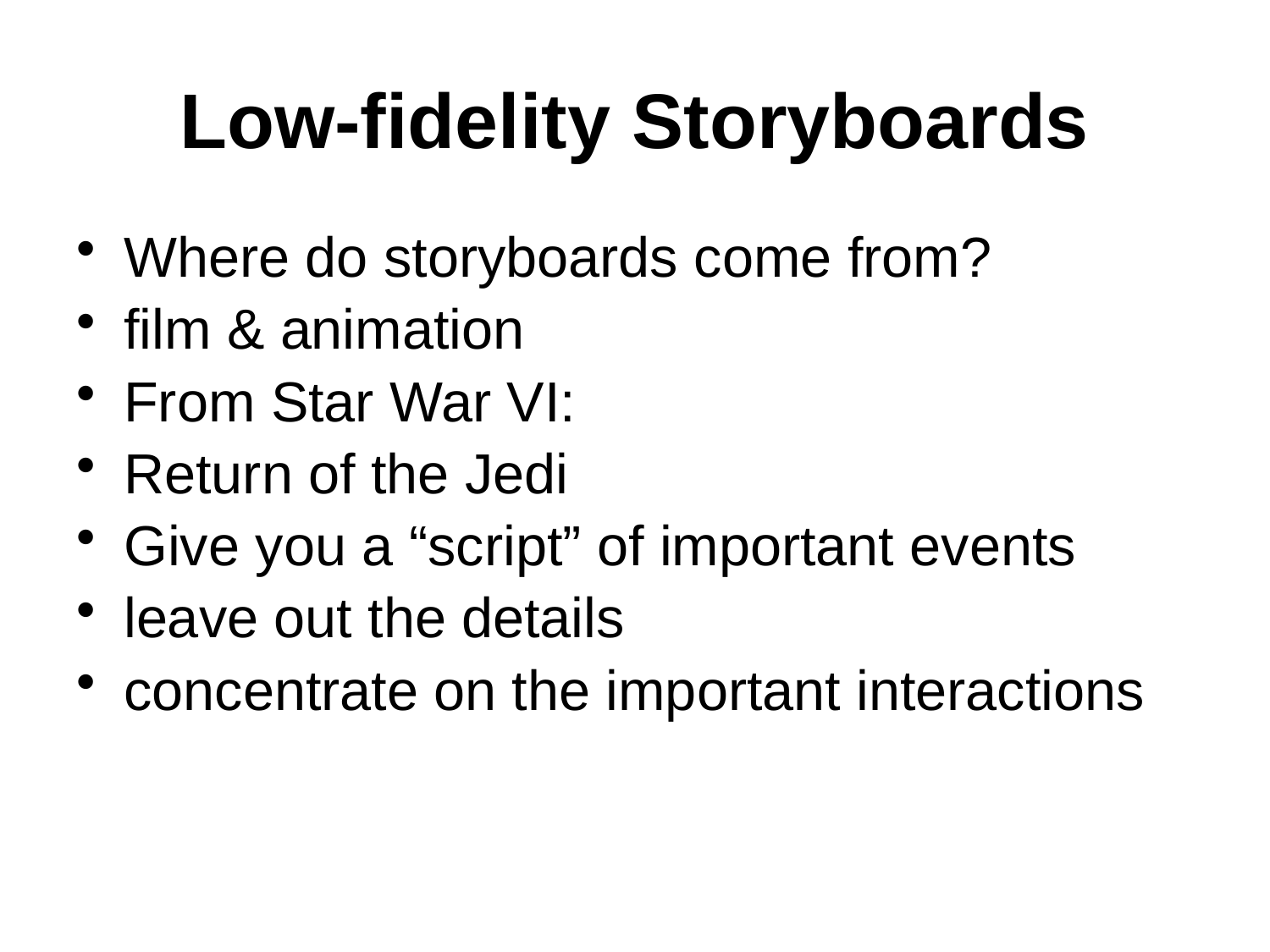

# Low-fidelity Storyboards
Where do storyboards come from?
film & animation
From Star War VI:
Return of the Jedi
Give you a “script” of important events
leave out the details
concentrate on the important interactions